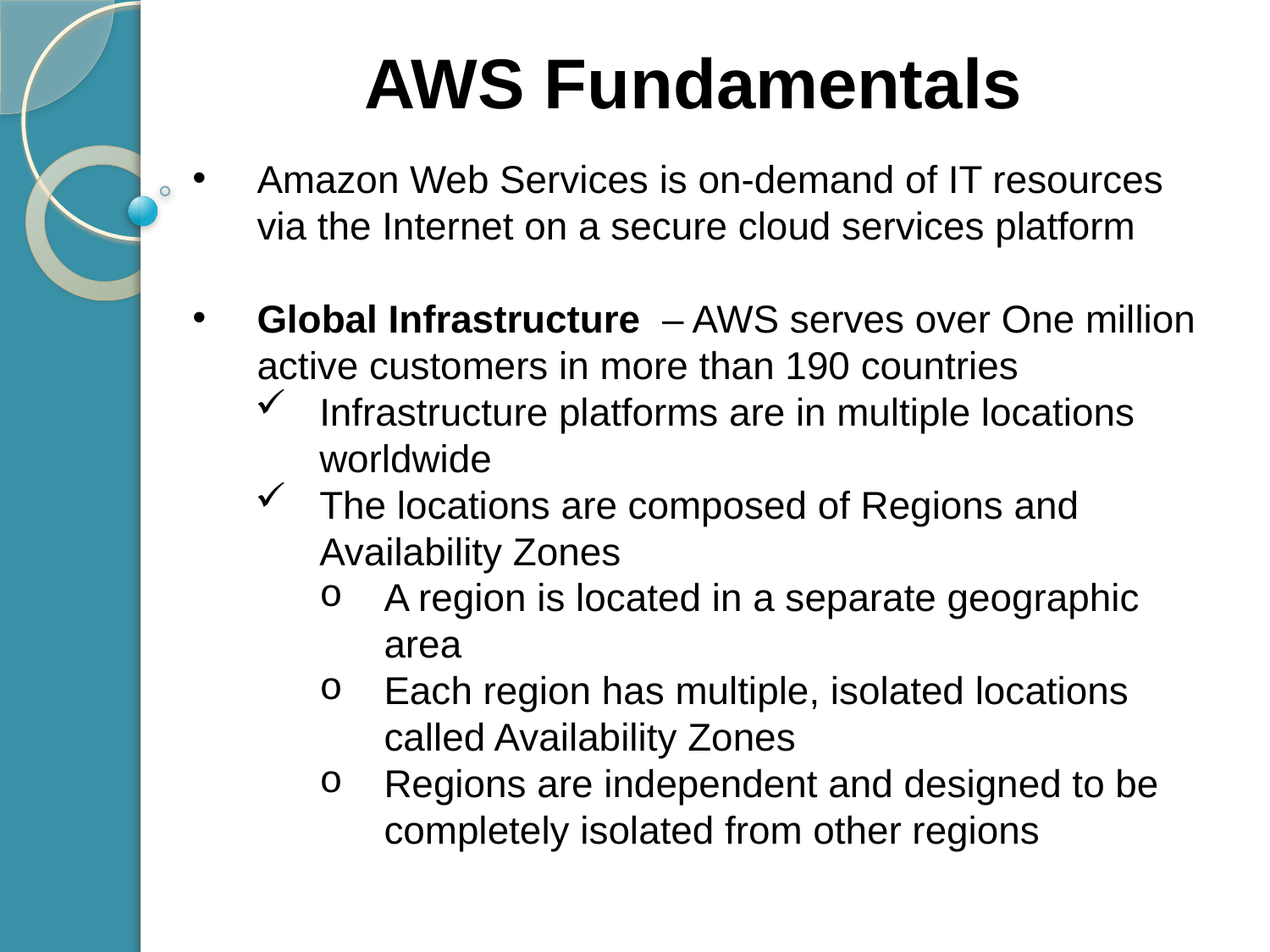

AWS Fundamentals
Amazon Web Services is on-demand of IT resources via the Internet on a secure cloud services platform

Global Infrastructure  – AWS serves over One million active customers in more than 190 countries
Infrastructure platforms are in multiple locations worldwide
The locations are composed of Regions and Availability Zones
A region is located in a separate geographic area
Each region has multiple, isolated locations called Availability Zones
Regions are independent and designed to be completely isolated from other regions